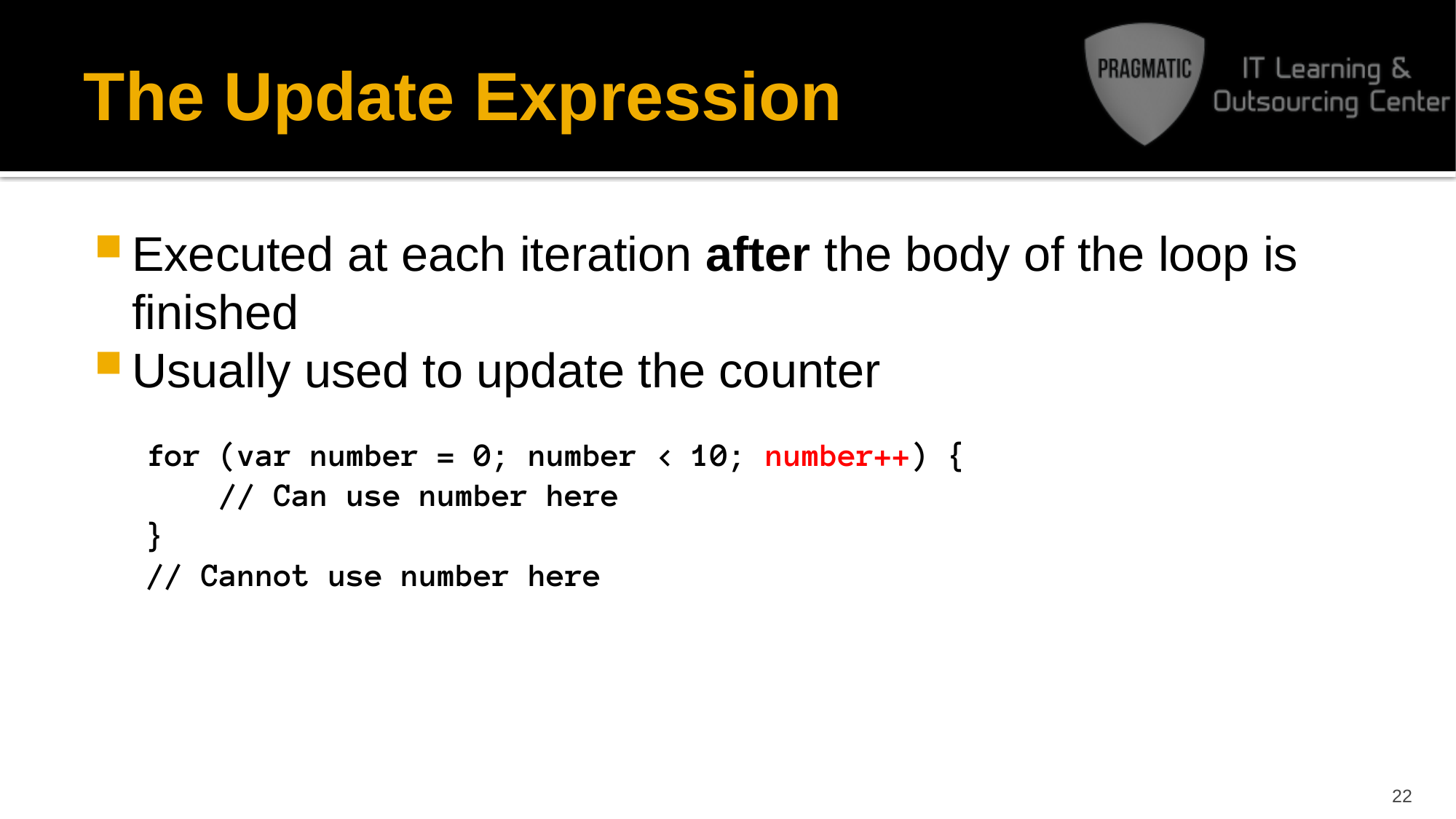

# The Update Expression
Executed at each iteration after the body of the loop is finished
Usually used to update the counter
for (var number = 0; number < 10; number++) {
    // Can use number here
}
// Cannot use number here
22